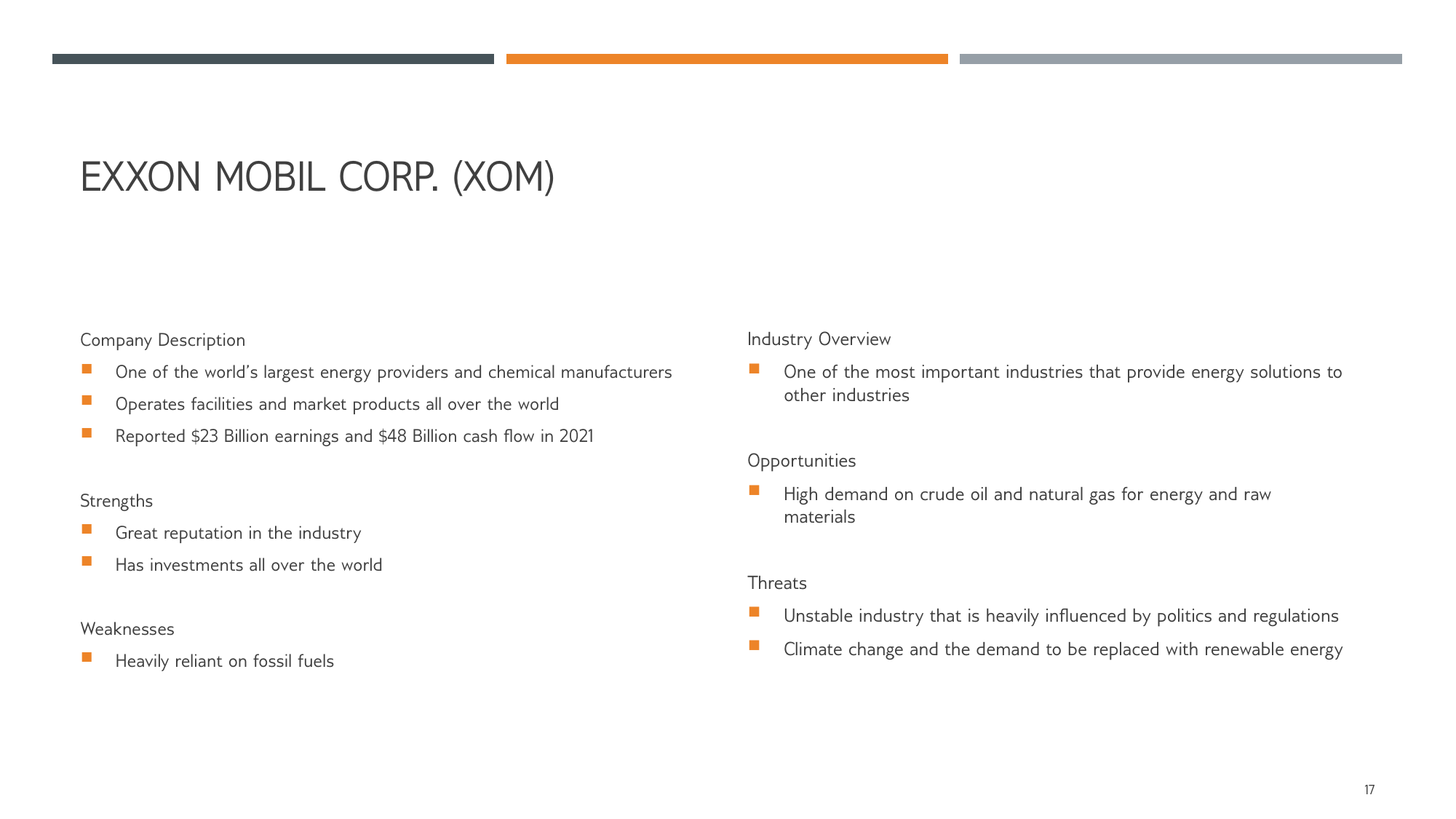

# Exxon Mobil Corp. (XOM)
Industry Overview
One of the most important industries that provide energy solutions to other industries

Opportunities
High demand on crude oil and natural gas for energy and raw materials

Threats
Unstable industry that is heavily influenced by politics and regulations
Climate change and the demand to be replaced with renewable energy
Company Description
One of the world’s largest energy providers and chemical manufacturers
Operates facilities and market products all over the world
Reported $23 Billion earnings and $48 Billion cash flow in 2021

Strengths
Great reputation in the industry
Has investments all over the world

Weaknesses
Heavily reliant on fossil fuels
17